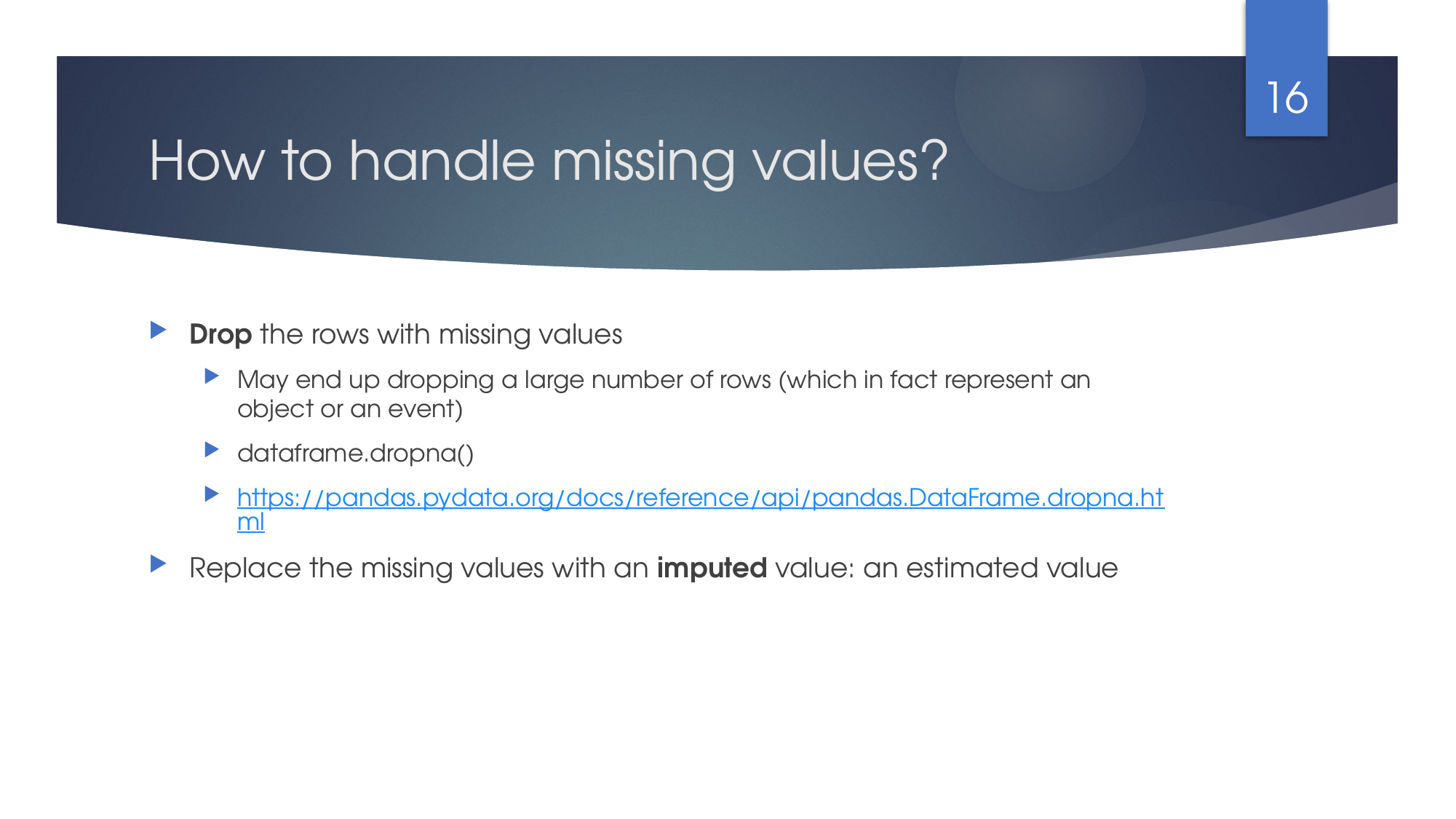

16
# How to handle missing values?
Drop the rows with missing values
May end up dropping a large number of rows (which in fact represent an object or an event)
dataframe.dropna()
https://pandas.pydata.org/docs/reference/api/pandas.DataFrame.dropna.html
Replace the missing values with an imputed value: an estimated value